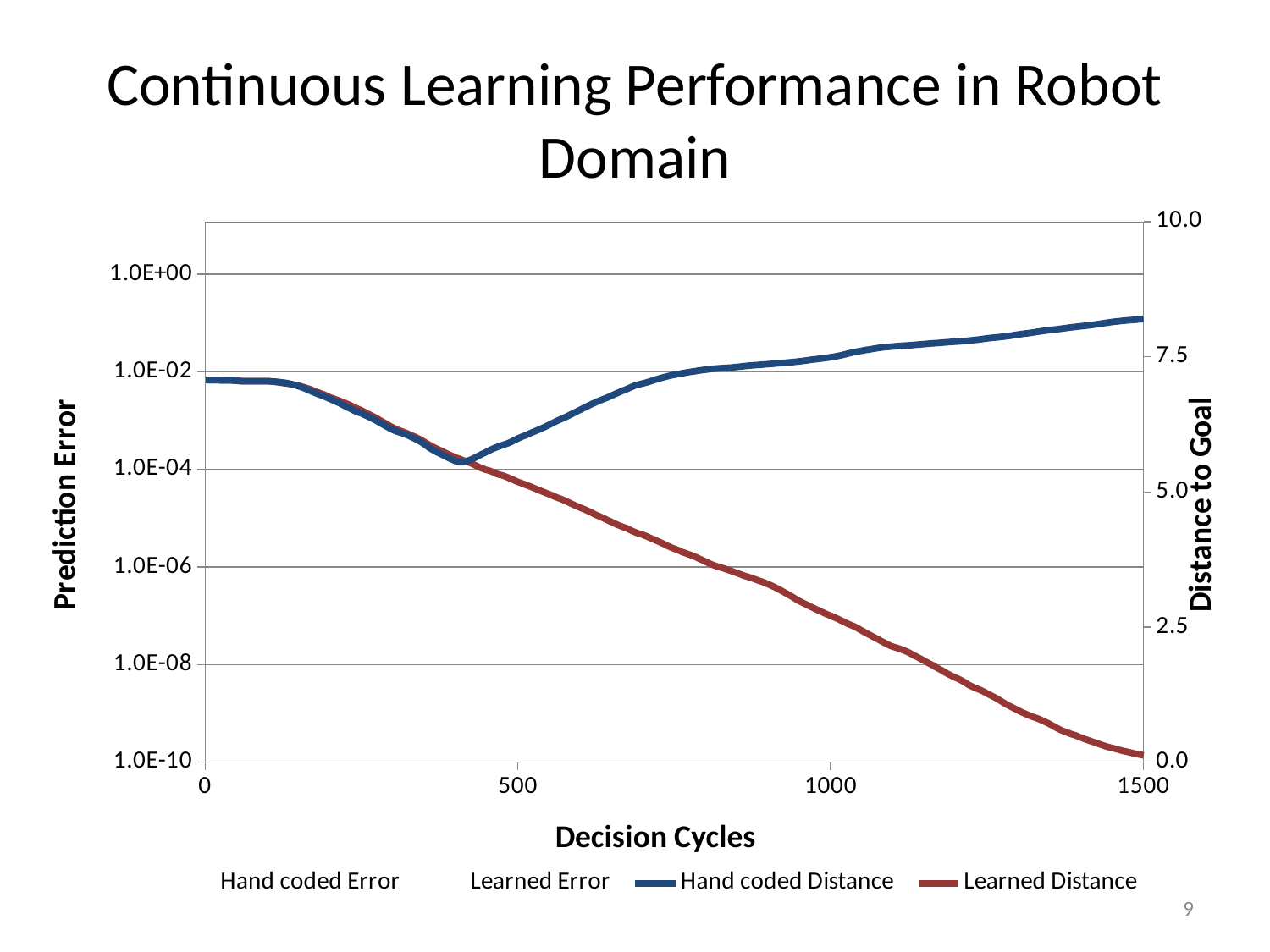

# Continuous Learning Performance in Robot Domain

### Chart

| Category |  |  |  |  |
|---|---|---|---|---|
9